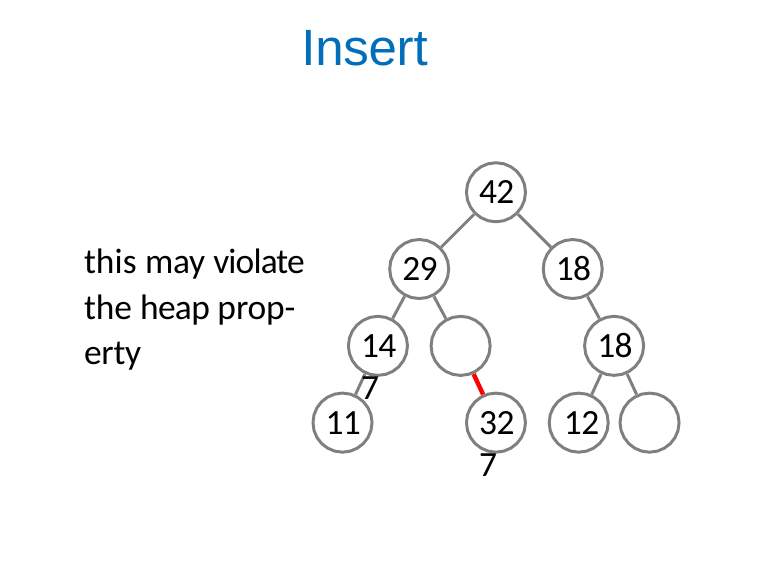

# Insert

42

this may violate the heap prop- erty

29
18

14	7
18

11
32	12	7